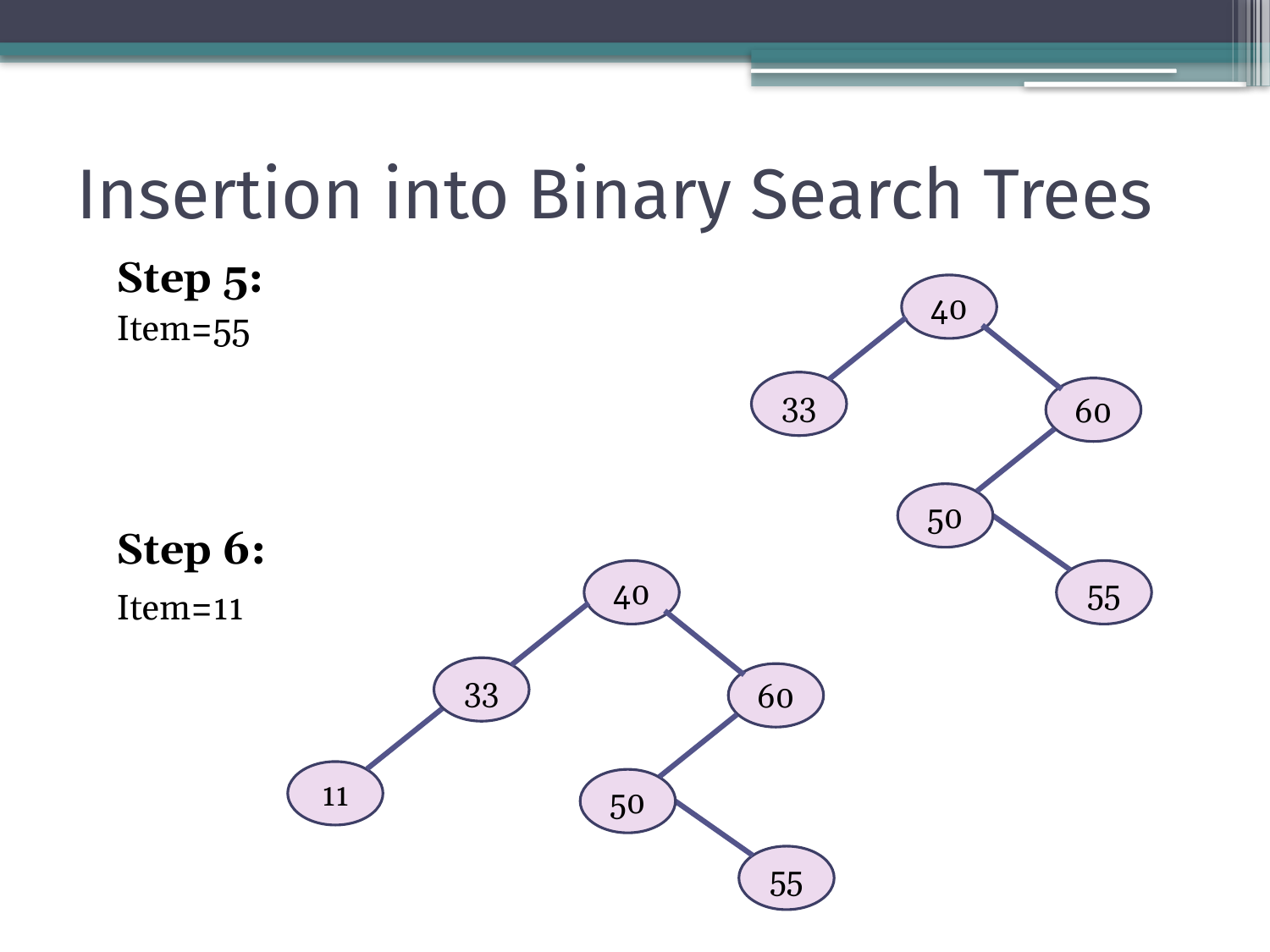

# Insertion into Binary Search Trees
	Step 5:
	Item=55

	Step 6:
	Item=11

40
33
60
50
40
55
33
60
11
50
55